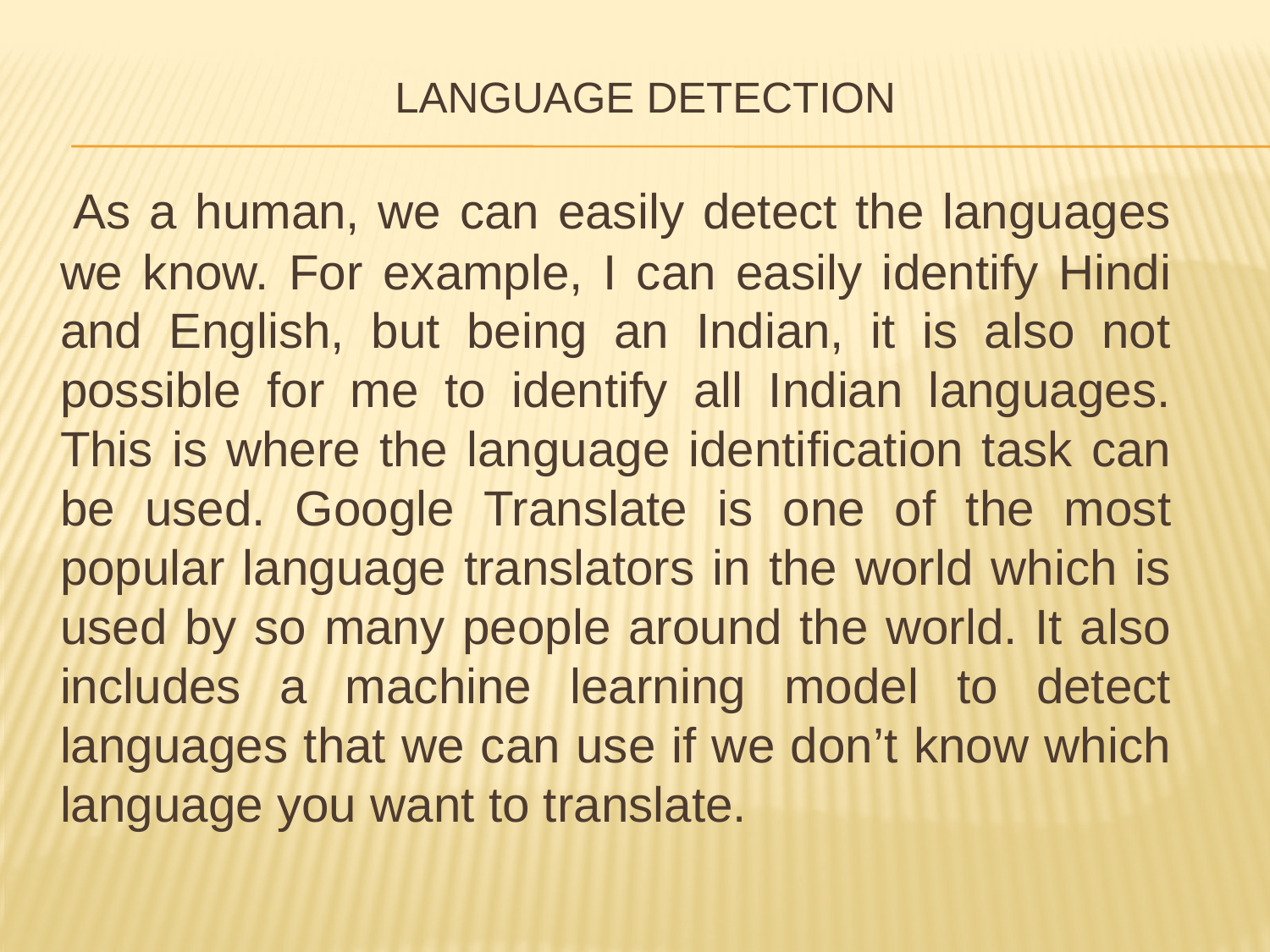

# Language Detection
   As a human, we can easily detect the languages we know. For example, I can easily identify Hindi and English, but being an Indian, it is also not possible for me to identify all Indian languages. This is where the language identification task can be used. Google Translate is one of the most popular language translators in the world which is used by so many people around the world. It also includes a machine learning model to detect languages that we can use if we don’t know which language you want to translate.